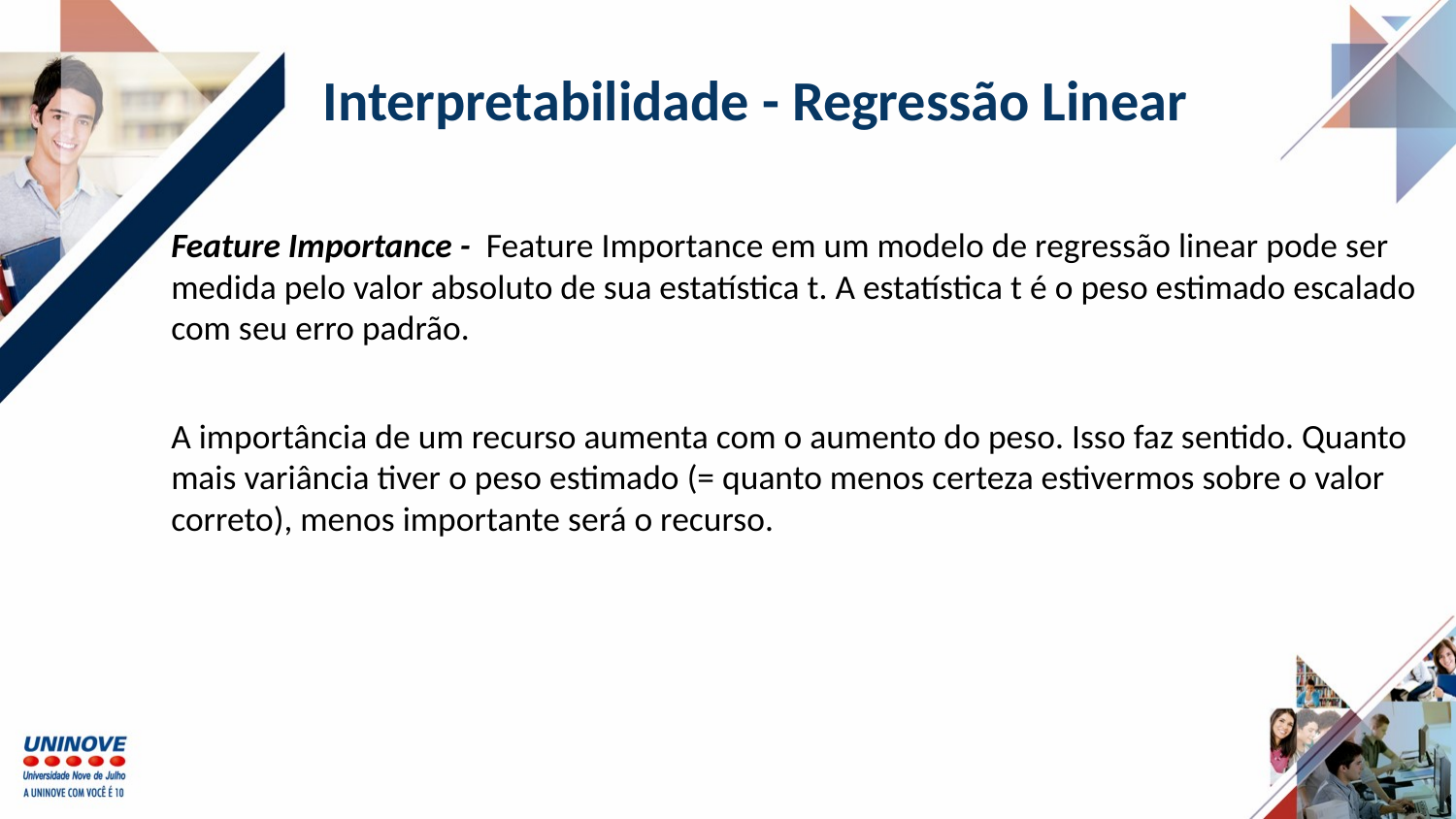

# Interpretabilidade - Regressão Linear
Feature Importance -  Feature Importance em um modelo de regressão linear pode ser medida pelo valor absoluto de sua estatística t. A estatística t é o peso estimado escalado com seu erro padrão.

A importância de um recurso aumenta com o aumento do peso. Isso faz sentido. Quanto mais variância tiver o peso estimado (= quanto menos certeza estivermos sobre o valor correto), menos importante será o recurso.